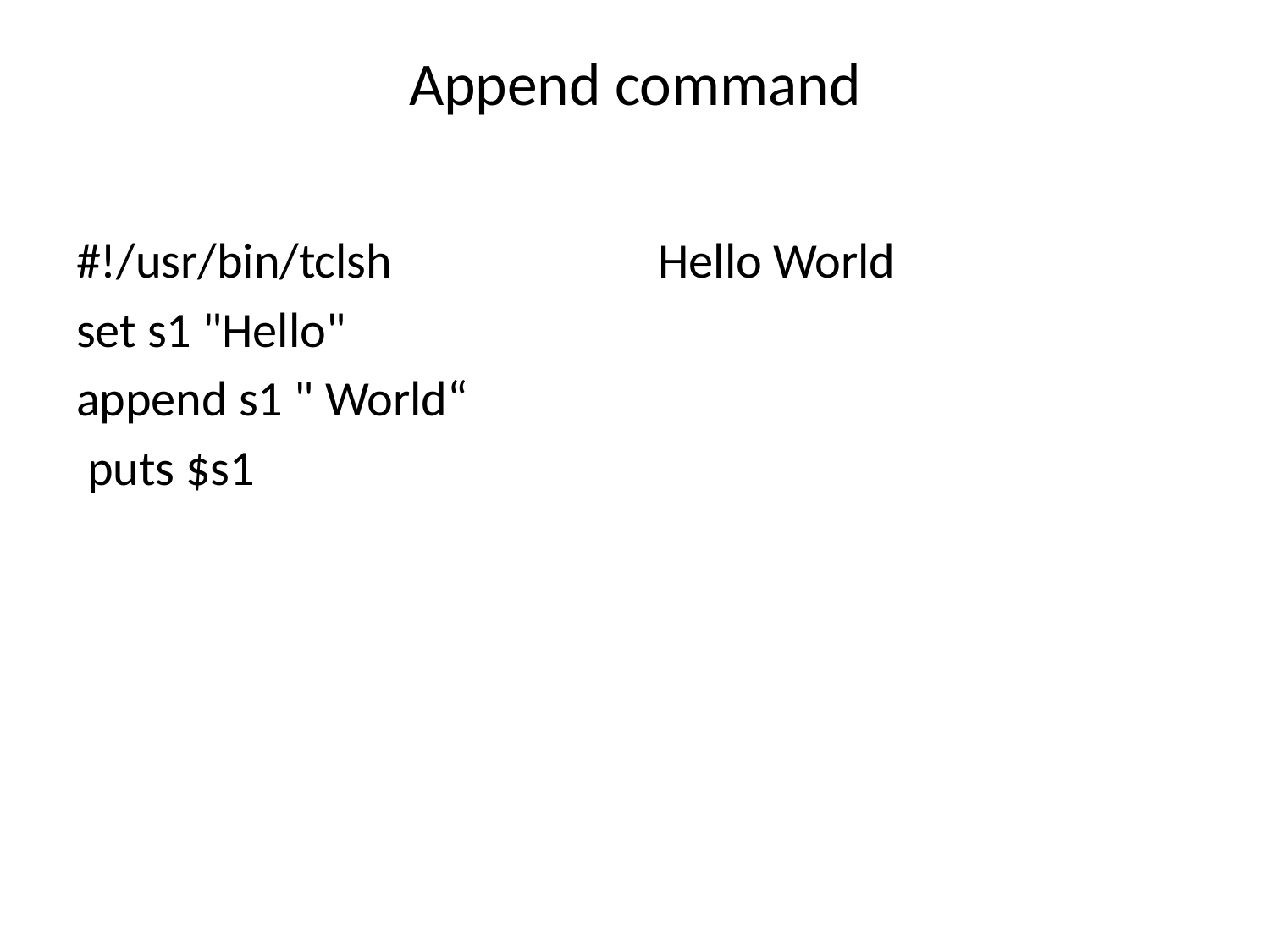

# Append command
#!/usr/bin/tclsh
set s1 "Hello"
append s1 " World“
 puts $s1
Hello World